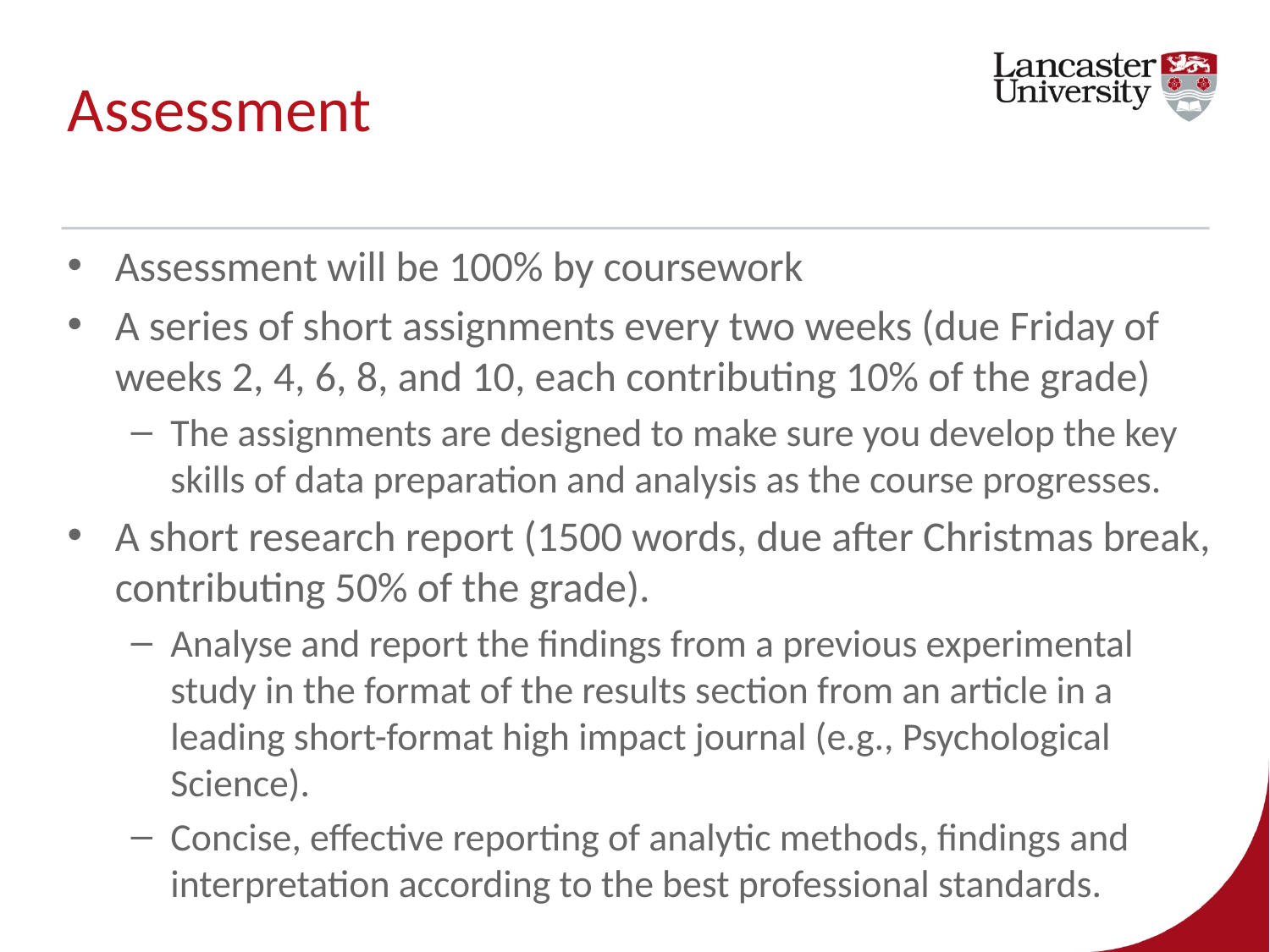

# Assessment
Assessment will be 100% by coursework
A series of short assignments every two weeks (due Friday of weeks 2, 4, 6, 8, and 10, each contributing 10% of the grade)
The assignments are designed to make sure you develop the key skills of data preparation and analysis as the course progresses.
A short research report (1500 words, due after Christmas break, contributing 50% of the grade).
Analyse and report the findings from a previous experimental study in the format of the results section from an article in a leading short-format high impact journal (e.g., Psychological Science).
Concise, effective reporting of analytic methods, findings and interpretation according to the best professional standards.